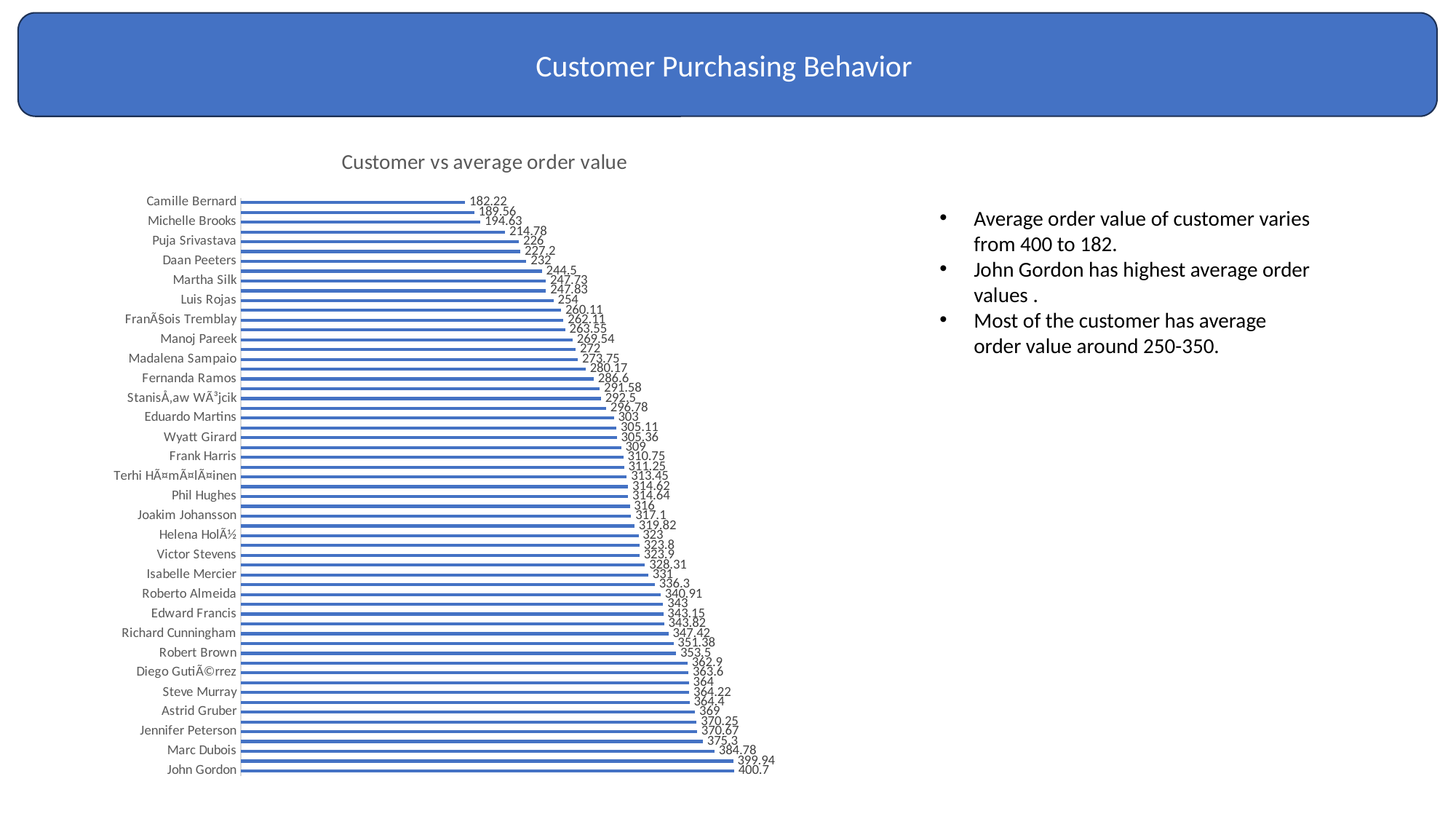

Customer Purchasing Behavior

### Chart: Customer vs average order value

| Category | average_order_value |
|---|---|
| John Gordon | 400.7 |
| FrantiÅ¡ek WichterlovÃ¡ | 399.94 |
| Marc Dubois | 384.78 |
| Mark Philips | 375.3 |
| Jennifer Peterson | 370.67 |
| Aaron Mitchell | 370.25 |
| Astrid Gruber | 369.0 |
| Alexandre Rocha | 364.4 |
| Steve Murray | 364.22 |
| Fynn Zimmermann | 364.0 |
| Diego GutiÃ©rrez | 363.6 |
| Mark Taylor | 362.9 |
| Robert Brown | 353.5 |
| Frank Ralston | 351.38 |
| Richard Cunningham | 347.42 |
| Enrique MuÃ±oz | 343.82 |
| Edward Francis | 343.15 |
| Emma Jones | 343.0 |
| Roberto Almeida | 340.91 |
| Julia Barnett | 336.3 |
| Isabelle Mercier | 331.0 |
| JoÃ£o Fernandes | 328.31 |
| Victor Stevens | 323.9 |
| Johannes Van der Berg | 323.8 |
| Helena HolÃ½ | 323.0 |
| Kathy Chase | 319.82 |
| Joakim Johansson | 317.1 |
| Leonie KÃ¶hler | 316.0 |
| Phil Hughes | 314.64 |
| Hugh O'Reilly | 314.62 |
| Terhi HÃ¤mÃ¤lÃ¤inen | 313.45 |
| Jack Smith | 311.25 |
| Frank Harris | 310.75 |
| Patrick Gray | 309.0 |
| Wyatt Girard | 305.36 |
| Dominique Lefebvre | 305.11 |
| Eduardo Martins | 303.0 |
| Lucas Mancini | 296.78 |
| StanisÅ‚aw WÃ³jcik | 292.5 |
| Heather Leacock | 291.58 |
| Fernanda Ramos | 286.6 |
| Dan Miller | 280.17 |
| Madalena Sampaio | 273.75 |
| LuÃ­s GonÃ§alves | 272.0 |
| Manoj Pareek | 269.54 |
| Hannah Schneider | 263.55 |
| FranÃ§ois Tremblay | 262.11 |
| Niklas SchrÃ¶der | 260.11 |
| Luis Rojas | 254.0 |
| Ellie Sullivan | 247.83 |
| Martha Silk | 247.73 |
| Ladislav KovÃ¡cs | 244.5 |
| Daan Peeters | 232.0 |
| Kara Nielsen | 227.2 |
| Puja Srivastava | 226.0 |
| Tim Goyer | 214.78 |
| Michelle Brooks | 194.63 |
| BjÃ¸rn Hansen | 189.56 |
| Camille Bernard | 182.22 |
Average order value of customer varies from 400 to 182.
John Gordon has highest average order values .
Most of the customer has average order value around 250-350.